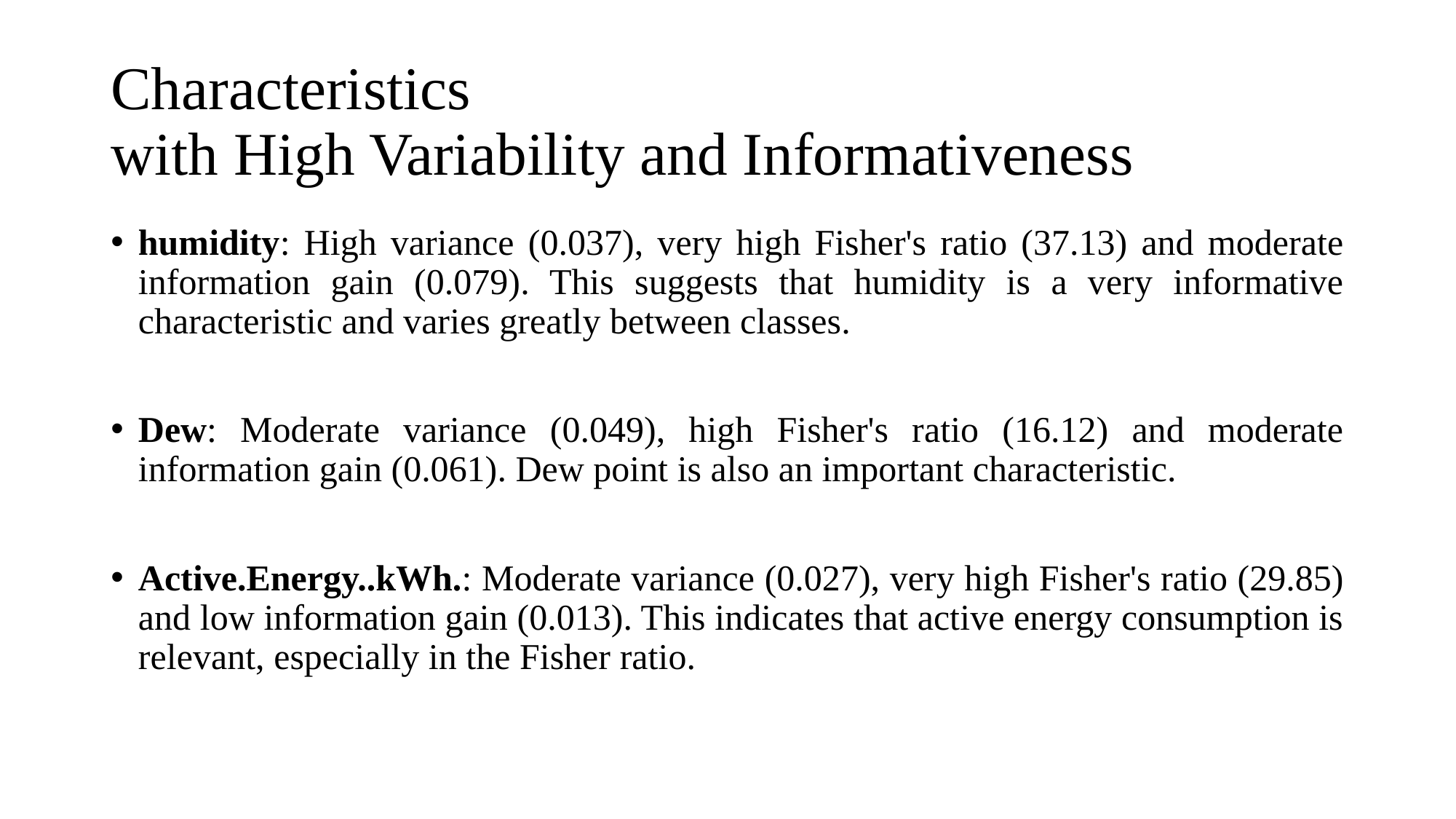

# Characteristics with High Variability and Informativeness
humidity: High variance (0.037), very high Fisher's ratio (37.13) and moderate information gain (0.079). This suggests that humidity is a very informative characteristic and varies greatly between classes.

Dew: Moderate variance (0.049), high Fisher's ratio (16.12) and moderate information gain (0.061). Dew point is also an important characteristic.

Active.Energy..kWh.: Moderate variance (0.027), very high Fisher's ratio (29.85) and low information gain (0.013). This indicates that active energy consumption is relevant, especially in the Fisher ratio.